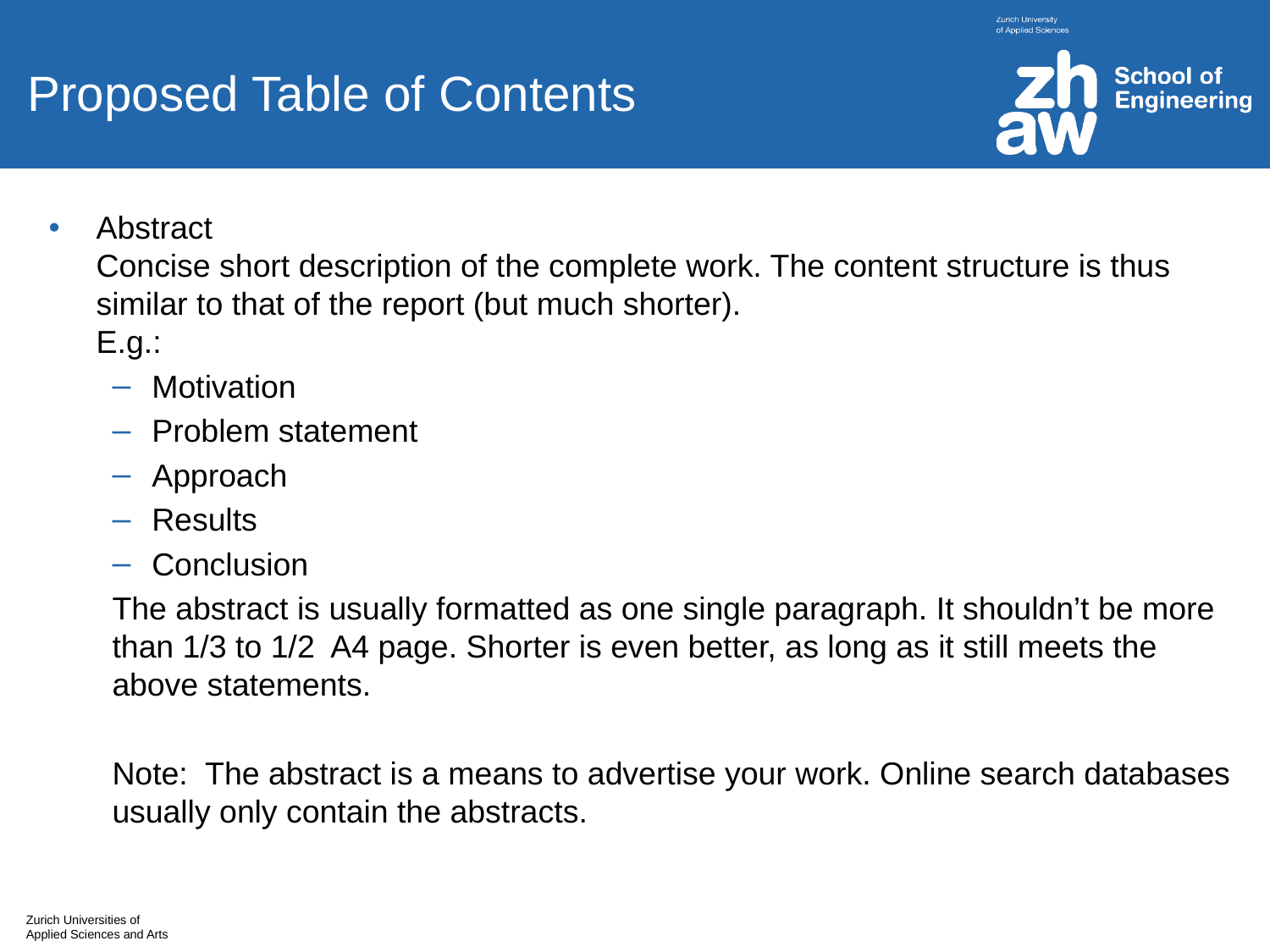

# Proposed Table of Contents

Abstract
Concise short description of the complete work. The content structure is thus similar to that of the report (but much shorter).
E.g.:
Motivation
Problem statement
Approach
Results
Conclusion
The abstract is usually formatted as one single paragraph. It shouldn’t be more than 1/3 to 1/2  A4 page. Shorter is even better, as long as it still meets the above statements.

Note:  The abstract is a means to advertise your work. Online search databases usually only contain the abstracts.